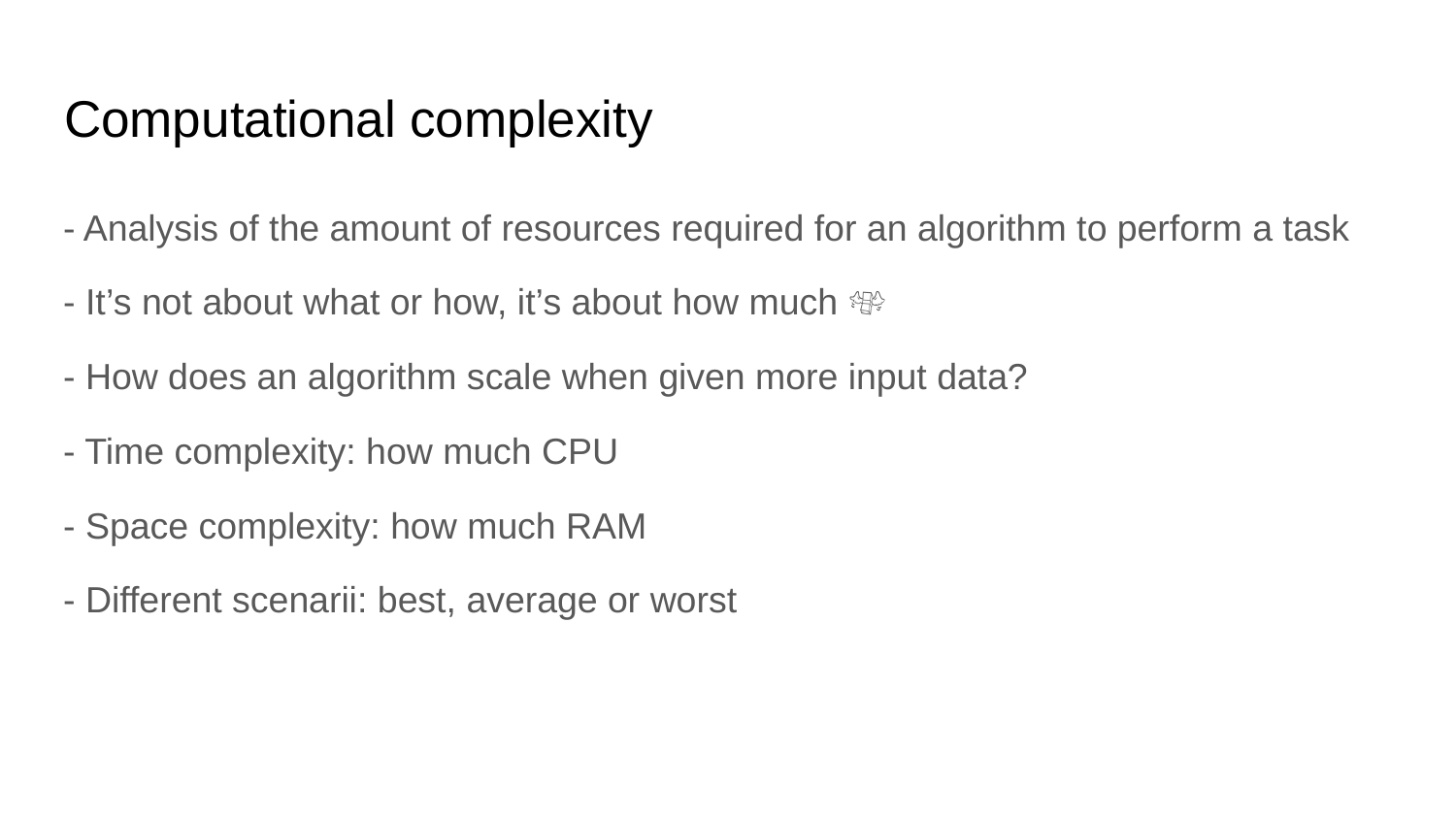

# Computational complexity
- Analysis of the amount of resources required for an algorithm to perform a task
- It’s not about what or how, it’s about how much 💸
- How does an algorithm scale when given more input data?
- Time complexity: how much CPU
- Space complexity: how much RAM
- Different scenarii: best, average or worst